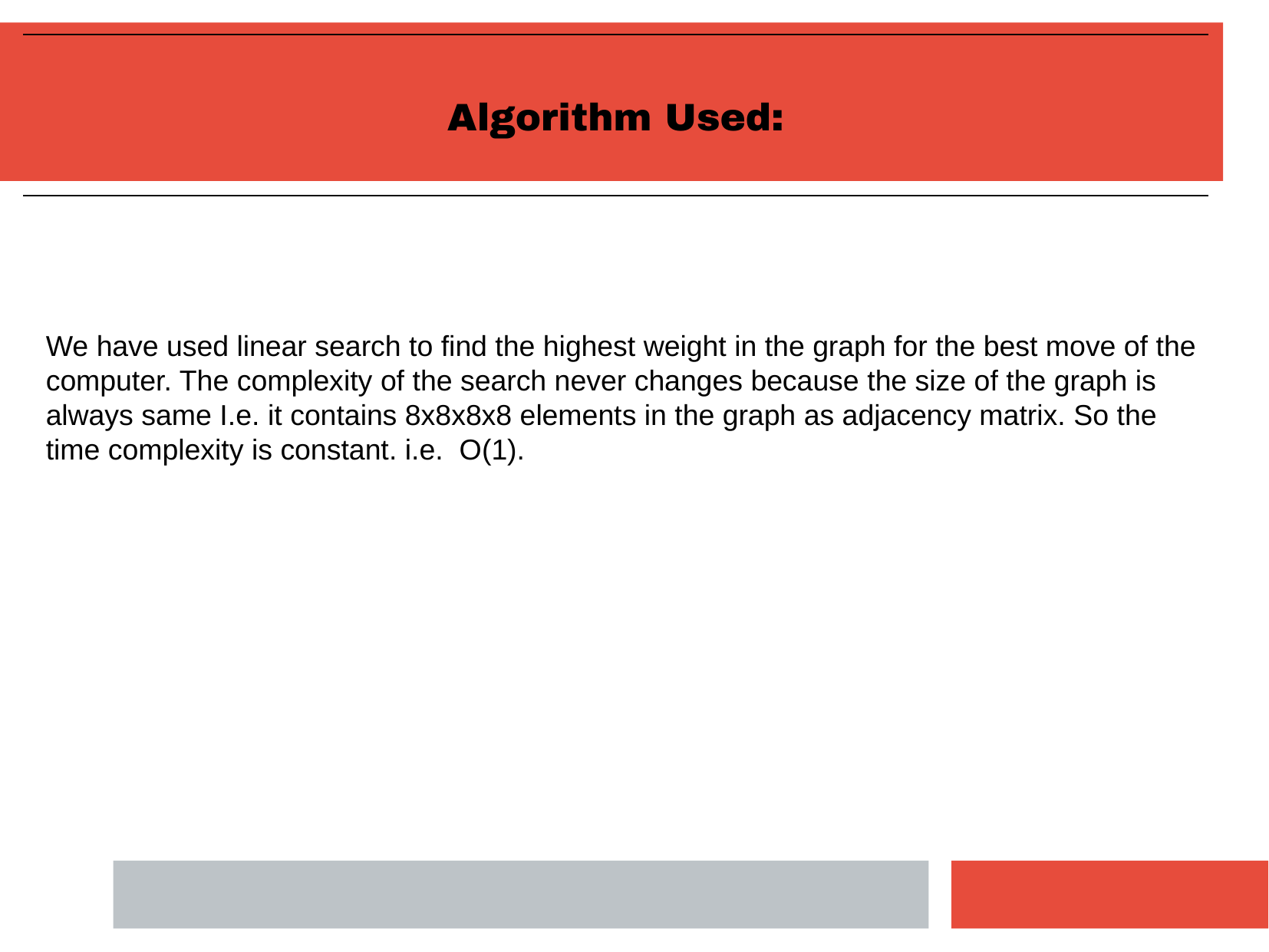

Algorithm Used:
We have used linear search to find the highest weight in the graph for the best move of the computer. The complexity of the search never changes because the size of the graph is always same I.e. it contains 8x8x8x8 elements in the graph as adjacency matrix. So the time complexity is constant. i.e.  O(1).